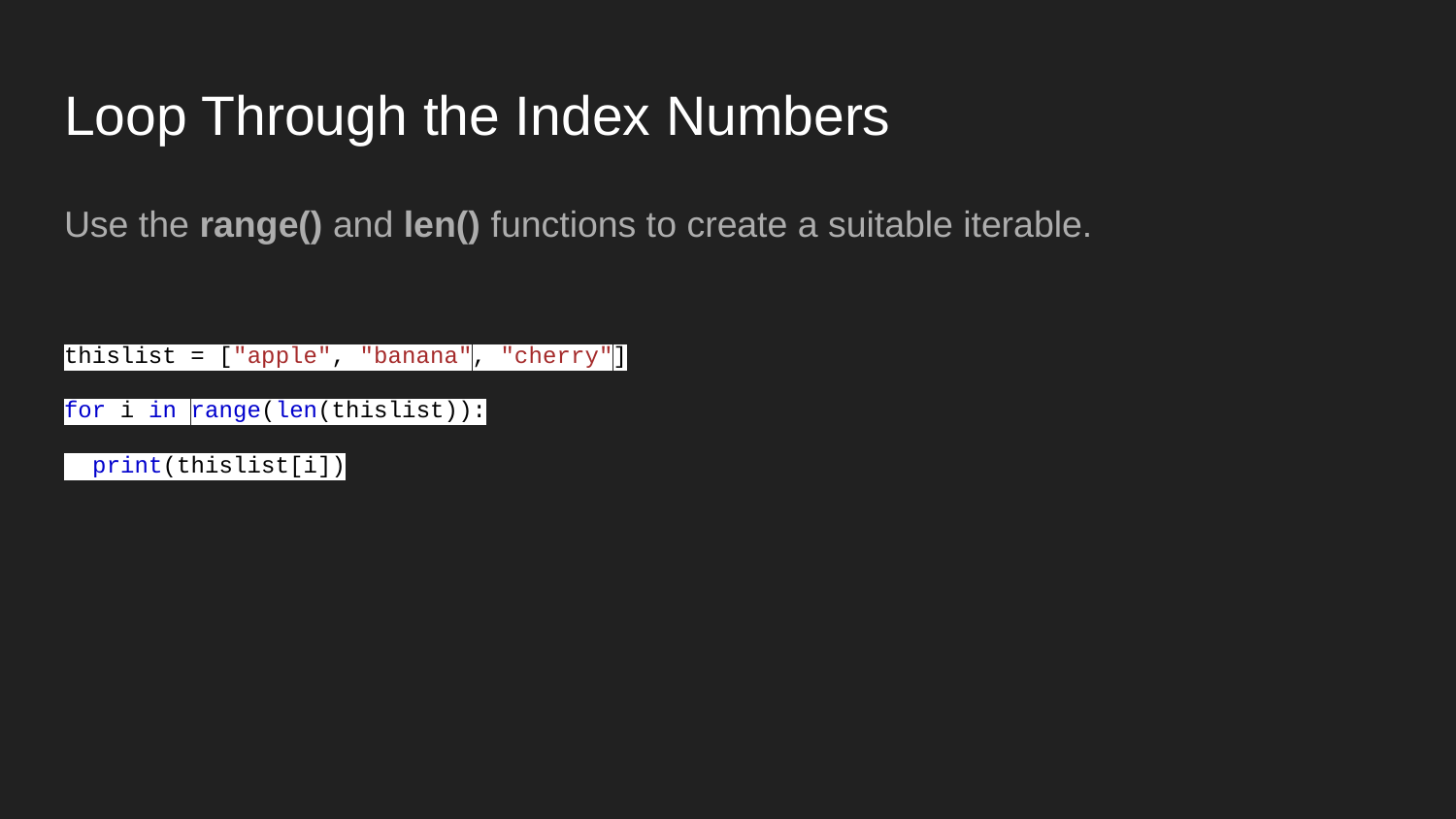

# Loop Through the Index Numbers
Use the range() and len() functions to create a suitable iterable.

thislist = ["apple", "banana", "cherry"]
for i in range(len(thislist)):
  print(thislist[i])